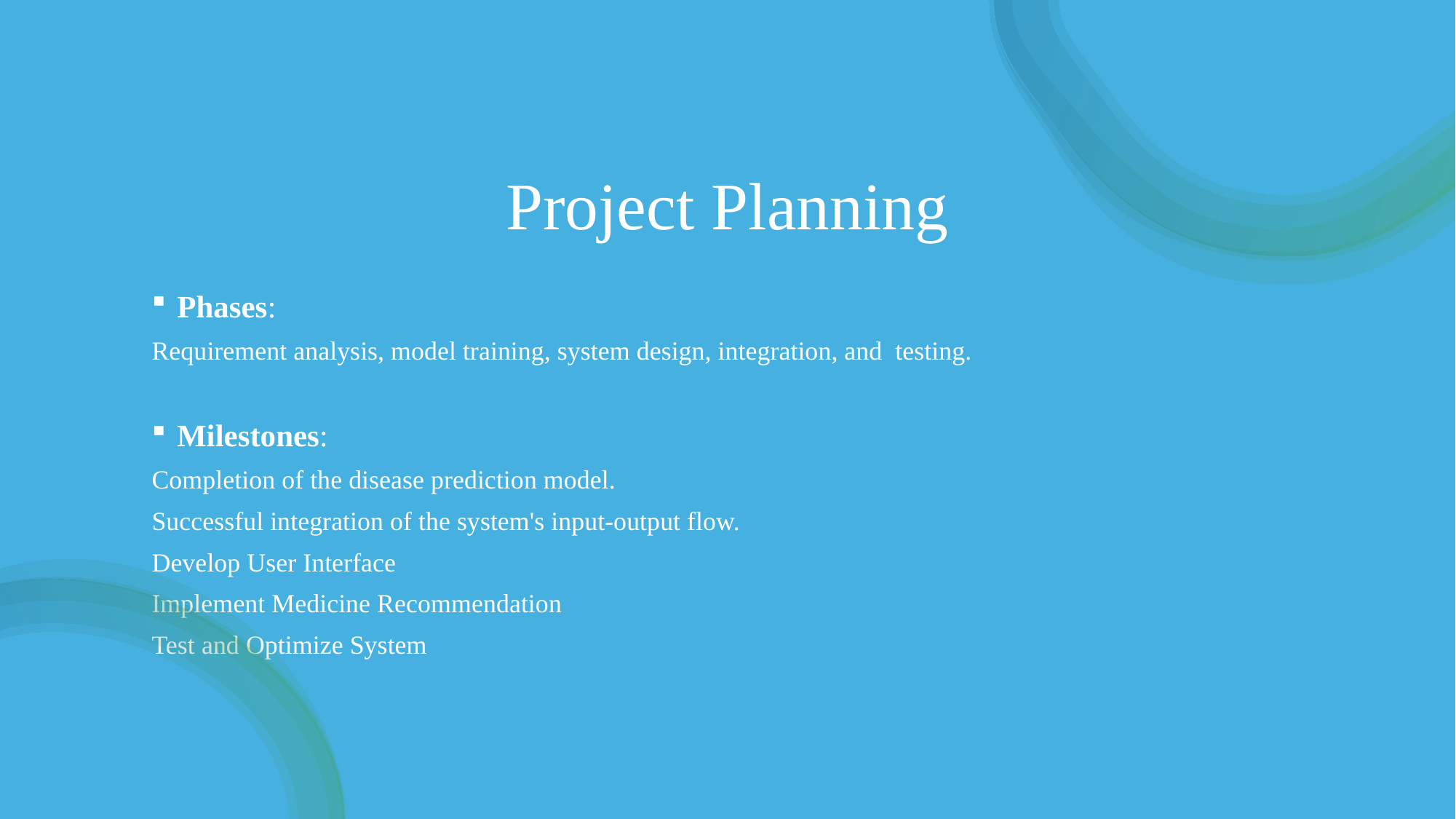

# Project Planning
Phases:
Requirement analysis, model training, system design, integration, and  testing.

Milestones:
Completion of the disease prediction model.
Successful integration of the system's input-output flow.
Develop User Interface
Implement Medicine Recommendation
Test and Optimize System